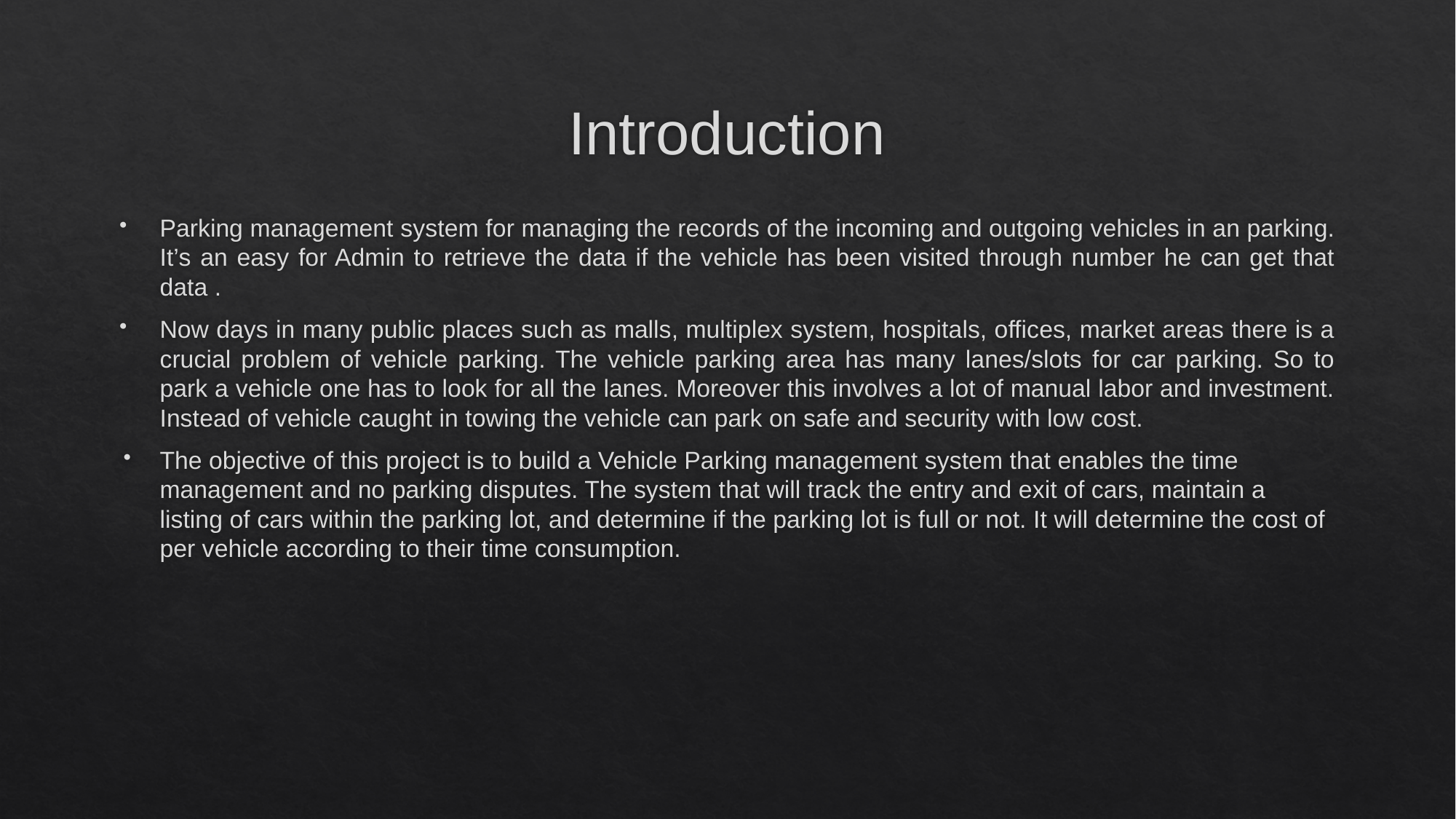

# Introduction
Parking management system for managing the records of the incoming and outgoing vehicles in an parking. It’s an easy for Admin to retrieve the data if the vehicle has been visited through number he can get that data .
Now days in many public places such as malls, multiplex system, hospitals, offices, market areas there is a crucial problem of vehicle parking. The vehicle parking area has many lanes/slots for car parking. So to park a vehicle one has to look for all the lanes. Moreover this involves a lot of manual labor and investment. Instead of vehicle caught in towing the vehicle can park on safe and security with low cost.
The objective of this project is to build a Vehicle Parking management system that enables the time management and no parking disputes. The system that will track the entry and exit of cars, maintain a listing of cars within the parking lot, and determine if the parking lot is full or not. It will determine the cost of per vehicle according to their time consumption.